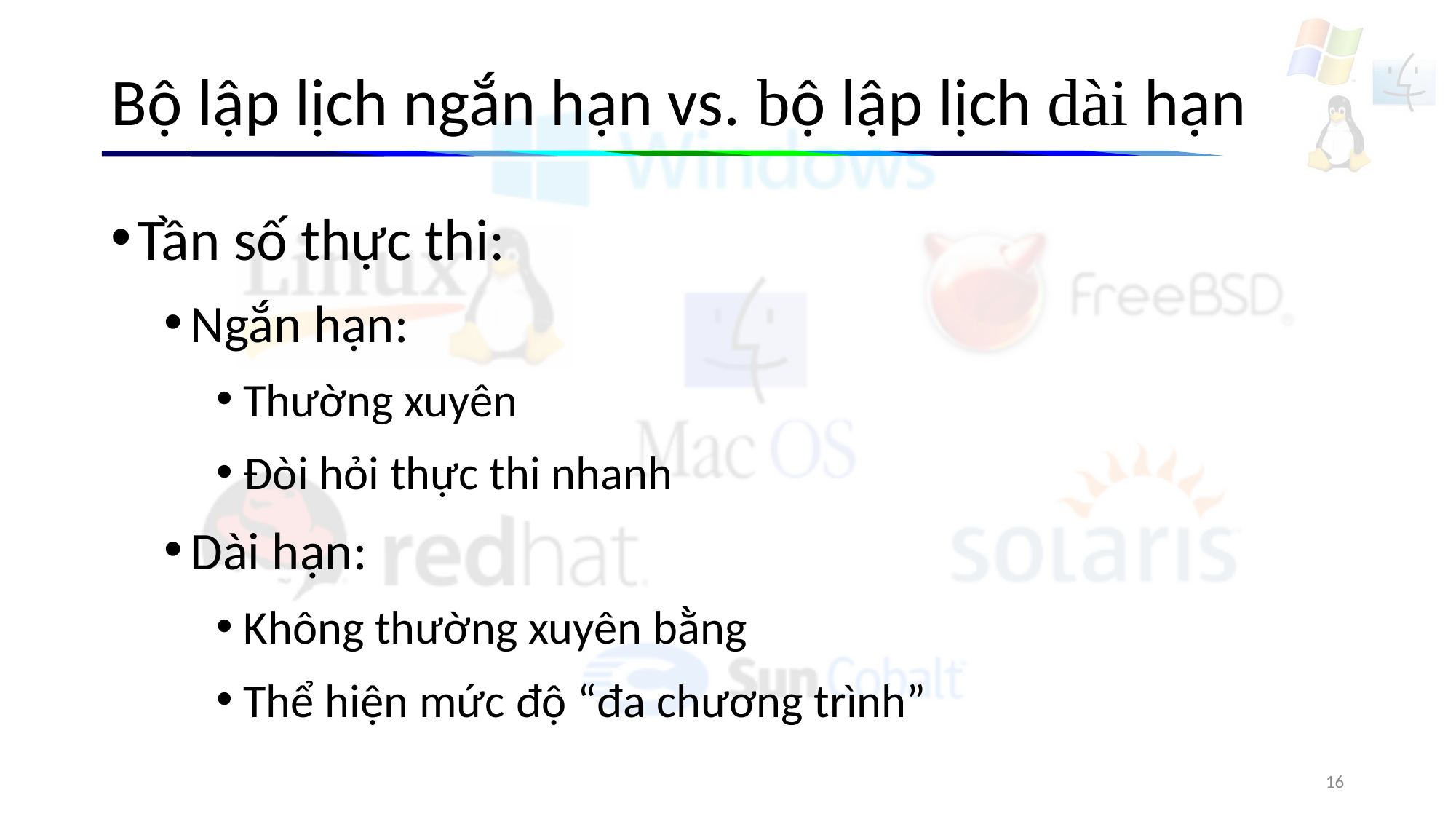

# Bộ lập lịch ngắn hạn vs. bộ lập lịch dài hạn
Tần số thực thi:
Ngắn hạn:
Thường xuyên
Đòi hỏi thực thi nhanh
Dài hạn:
Không thường xuyên bằng
Thể hiện mức độ “đa chương trình”
16